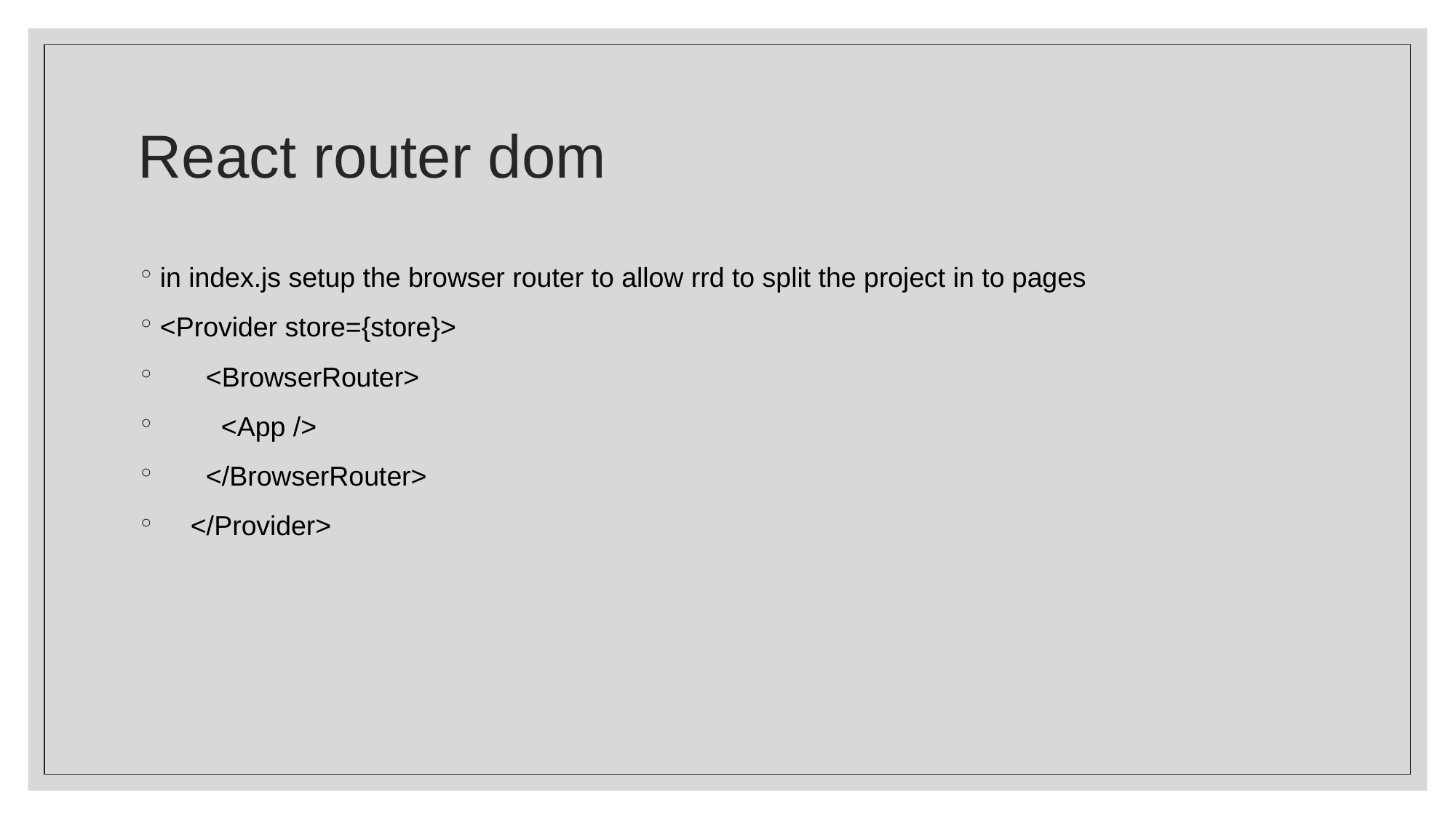

# React router dom
in index.js setup the browser router to allow rrd to split the project in to pages
<Provider store={store}>
      <BrowserRouter>
        <App />
      </BrowserRouter>
    </Provider>